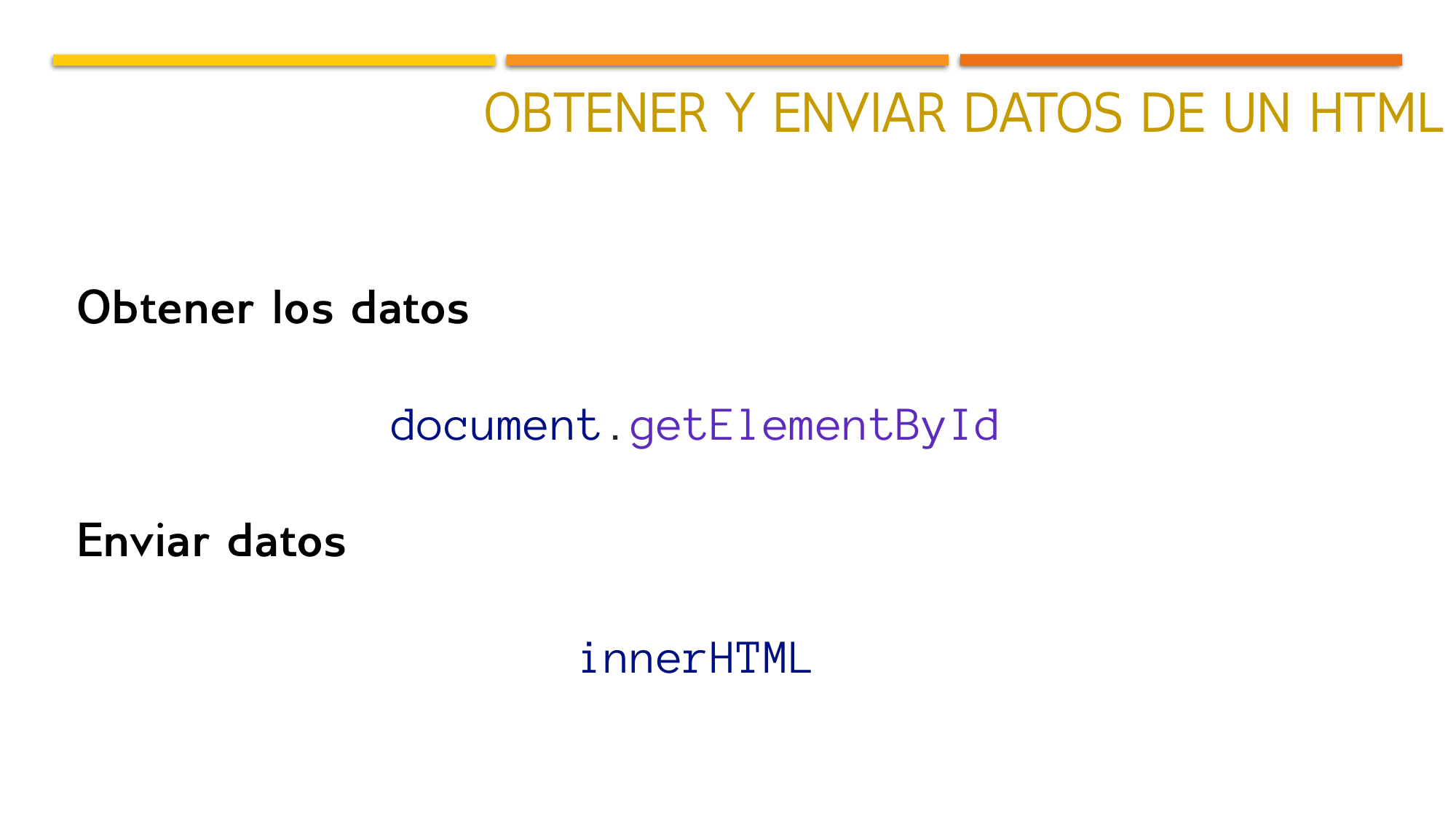

Obtener y enviar datos de un html

Obtener los datos

document.getElementById

Enviar datos

innerHTML